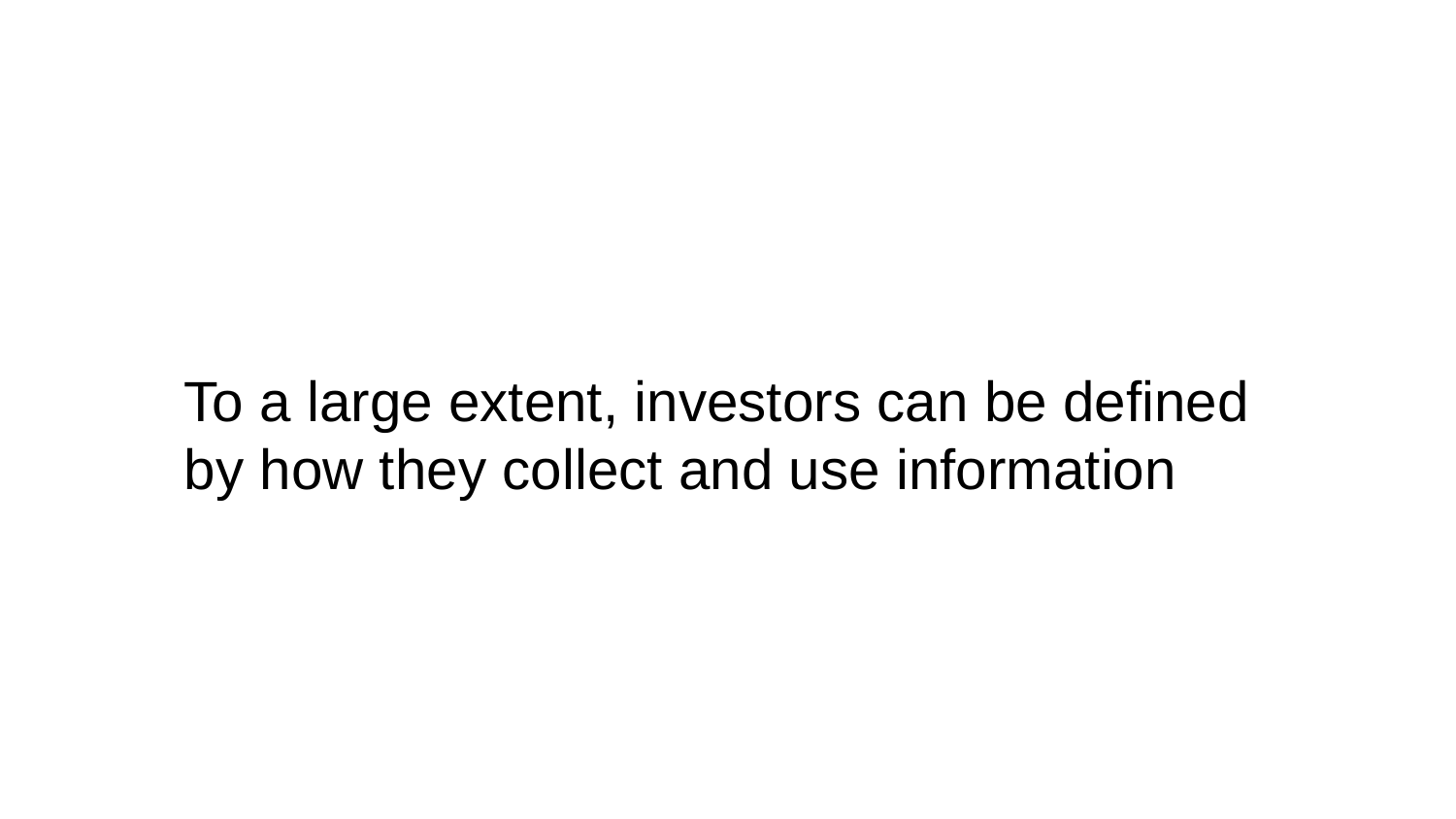

To a large extent, investors can be defined by how they collect and use information